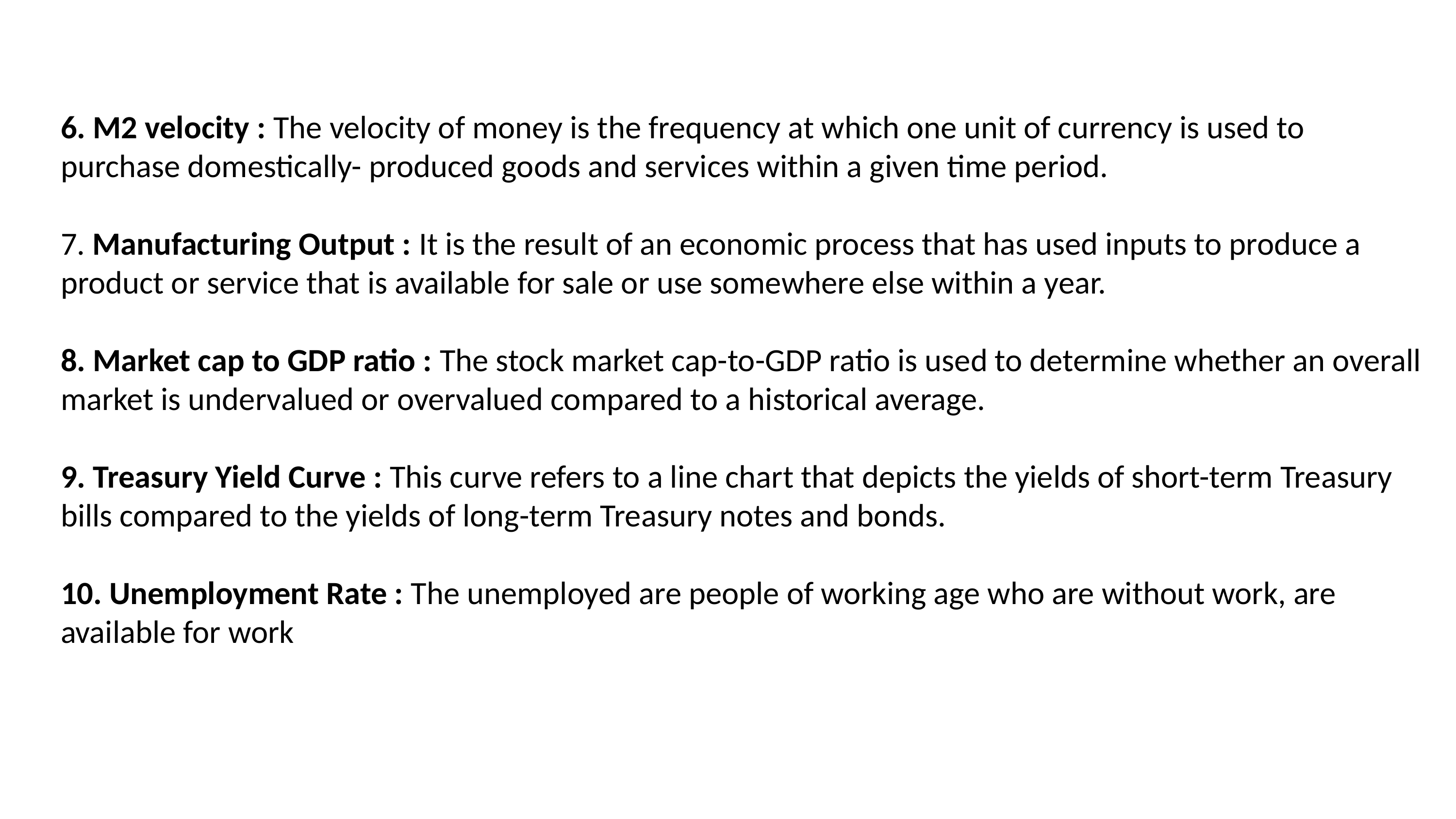

6. M2 velocity : The velocity of money is the frequency at which one unit of currency is used to purchase domestically- produced goods and services within a given time period.

7. Manufacturing Output : It is the result of an economic process that has used inputs to produce a product or service that is available for sale or use somewhere else within a year.

8. Market cap to GDP ratio : The stock market cap-to-GDP ratio is used to determine whether an overall market is undervalued or overvalued compared to a historical average.

9. Treasury Yield Curve : This curve refers to a line chart that depicts the yields of short-term Treasury bills compared to the yields of long-term Treasury notes and bonds.

10. Unemployment Rate : The unemployed are people of working age who are without work, are available for work